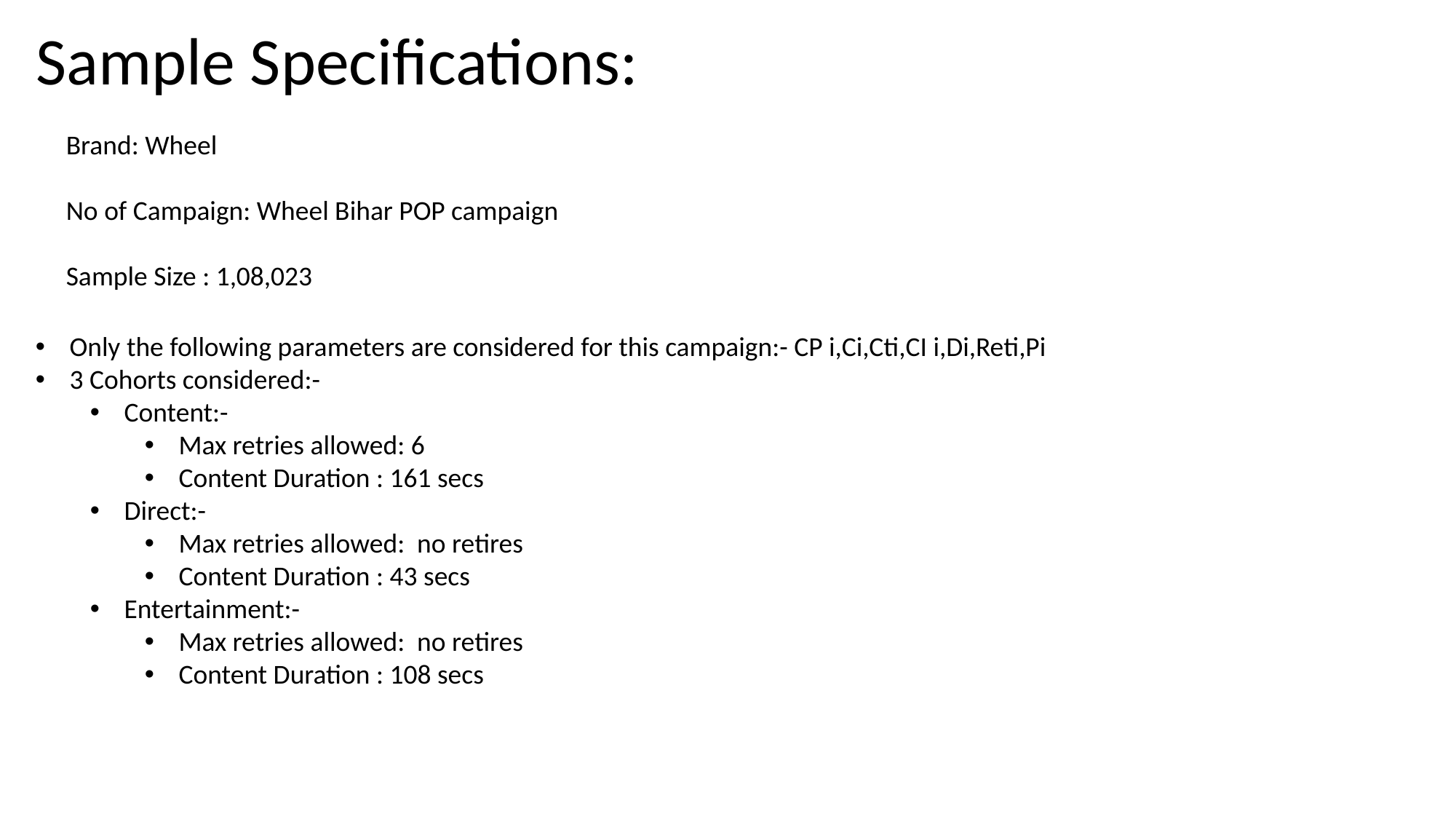

# Sample Specifications:
Brand: Wheel
No of Campaign: Wheel Bihar POP campaign
Sample Size : 1,08,023
Only the following parameters are considered for this campaign:- CP i,Ci,Cti,CI i,Di,Reti,Pi
3 Cohorts considered:-
Content:-
Max retries allowed: 6
Content Duration : 161 secs
Direct:-
Max retries allowed:  no retires
Content Duration : 43 secs
Entertainment:-
Max retries allowed:  no retires
Content Duration : 108 secs